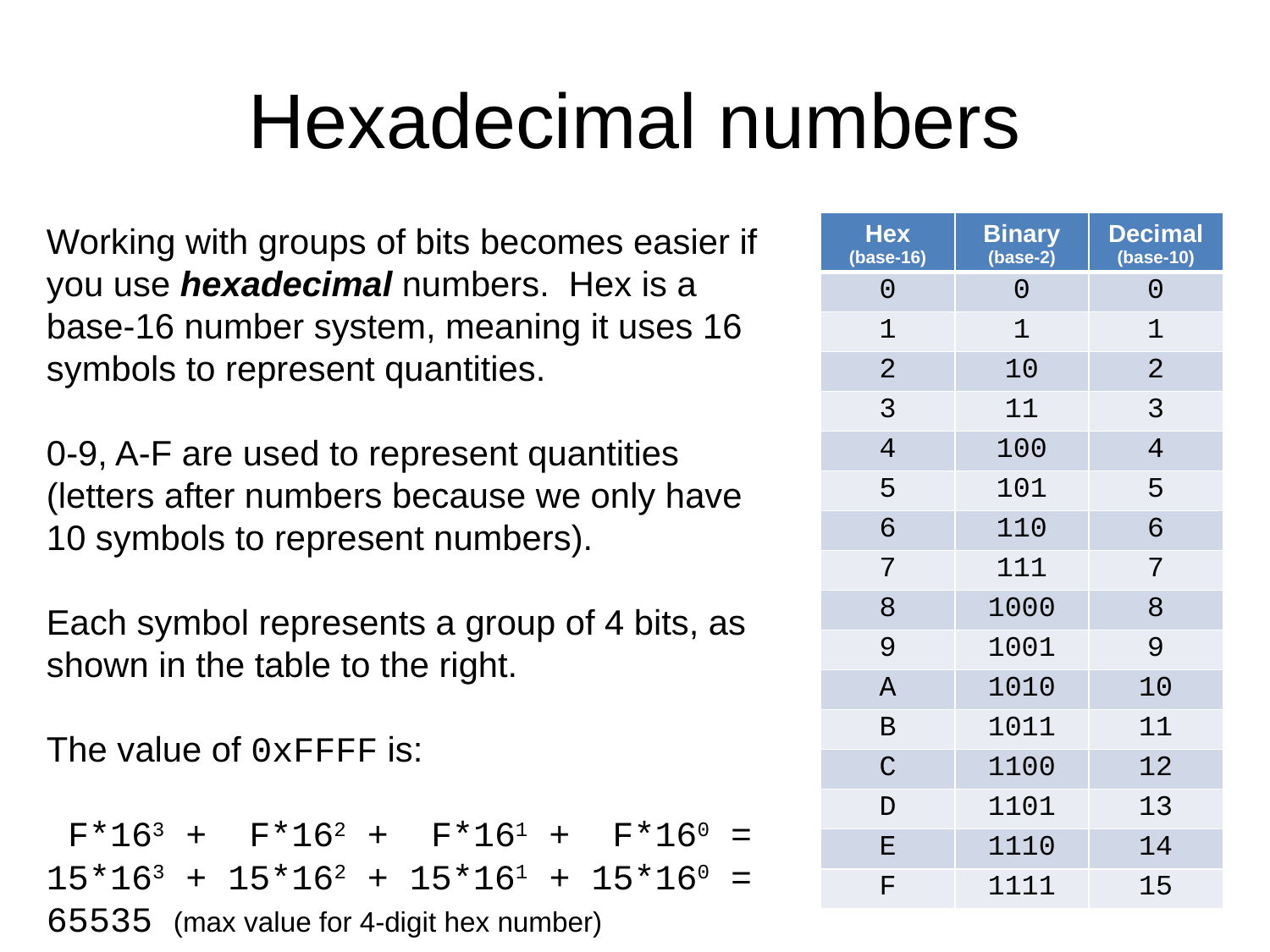

Hexadecimal numbers
Working with groups of bits becomes easier if you use hexadecimal numbers.  Hex is a base-16 number system, meaning it uses 16 symbols to represent quantities.

0-9, A-F are used to represent quantities (letters after numbers because we only have 10 symbols to represent numbers).

Each symbol represents a group of 4 bits, as shown in the table to the right.

The value of 0xFFFF is:

 F*163 +  F*162 +  F*161 +  F*160 =
15*163 + 15*162 + 15*161 + 15*160 =
65535 (max value for 4-digit hex number)
| Hex (base-16) | Binary (base-2) | Decimal (base-10) |
| --- | --- | --- |
| 0 | 0 | 0 |
| 1 | 1 | 1 |
| 2 | 10 | 2 |
| 3 | 11 | 3 |
| 4 | 100 | 4 |
| 5 | 101 | 5 |
| 6 | 110 | 6 |
| 7 | 111 | 7 |
| 8 | 1000 | 8 |
| 9 | 1001 | 9 |
| A | 1010 | 10 |
| B | 1011 | 11 |
| C | 1100 | 12 |
| D | 1101 | 13 |
| E | 1110 | 14 |
| F | 1111 | 15 |